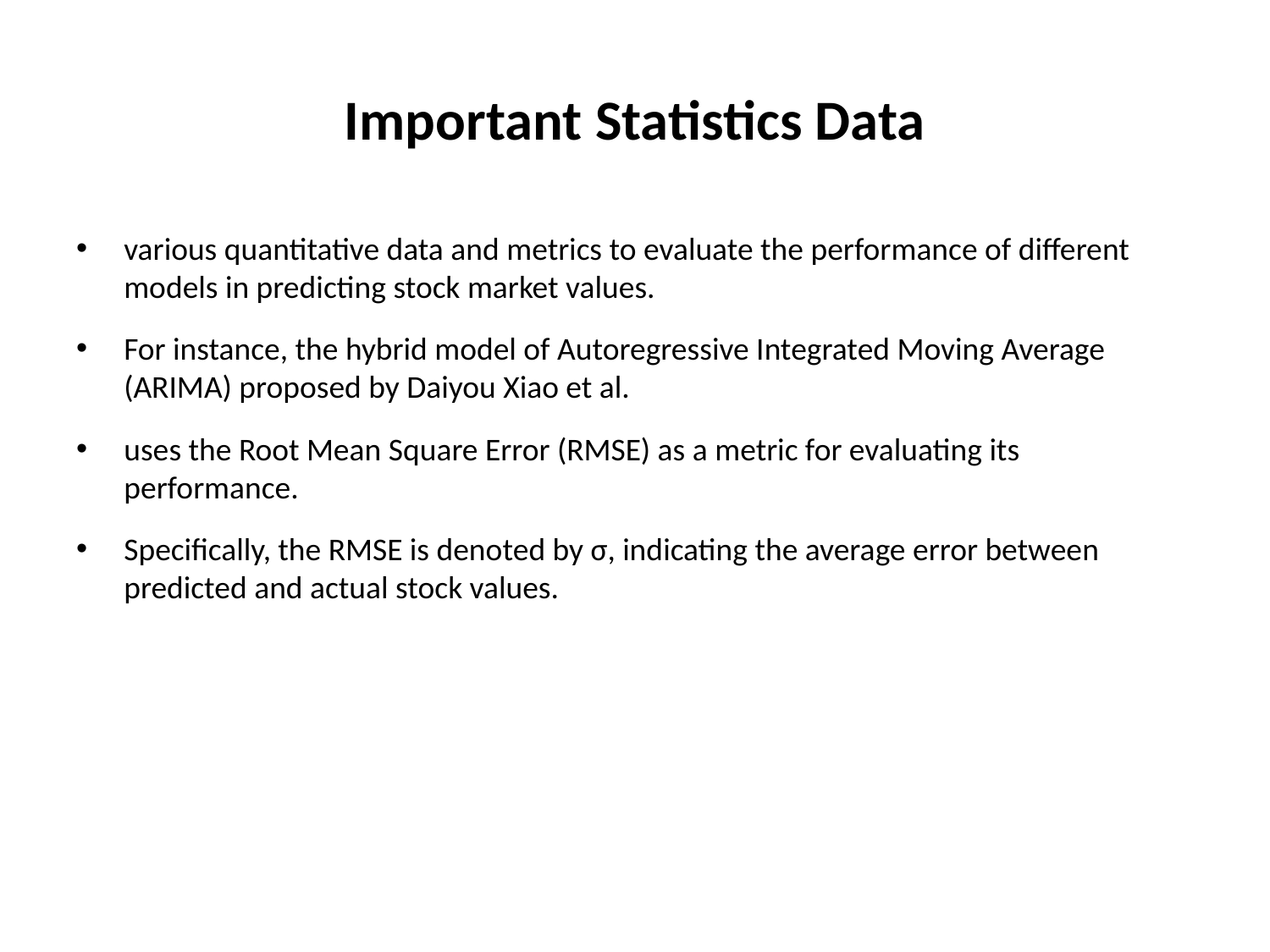

# Important Statistics Data
various quantitative data and metrics to evaluate the performance of different models in predicting stock market values.
For instance, the hybrid model of Autoregressive Integrated Moving Average (ARIMA) proposed by Daiyou Xiao et al.
uses the Root Mean Square Error (RMSE) as a metric for evaluating its performance.
Specifically, the RMSE is denoted by σ, indicating the average error between predicted and actual stock values.